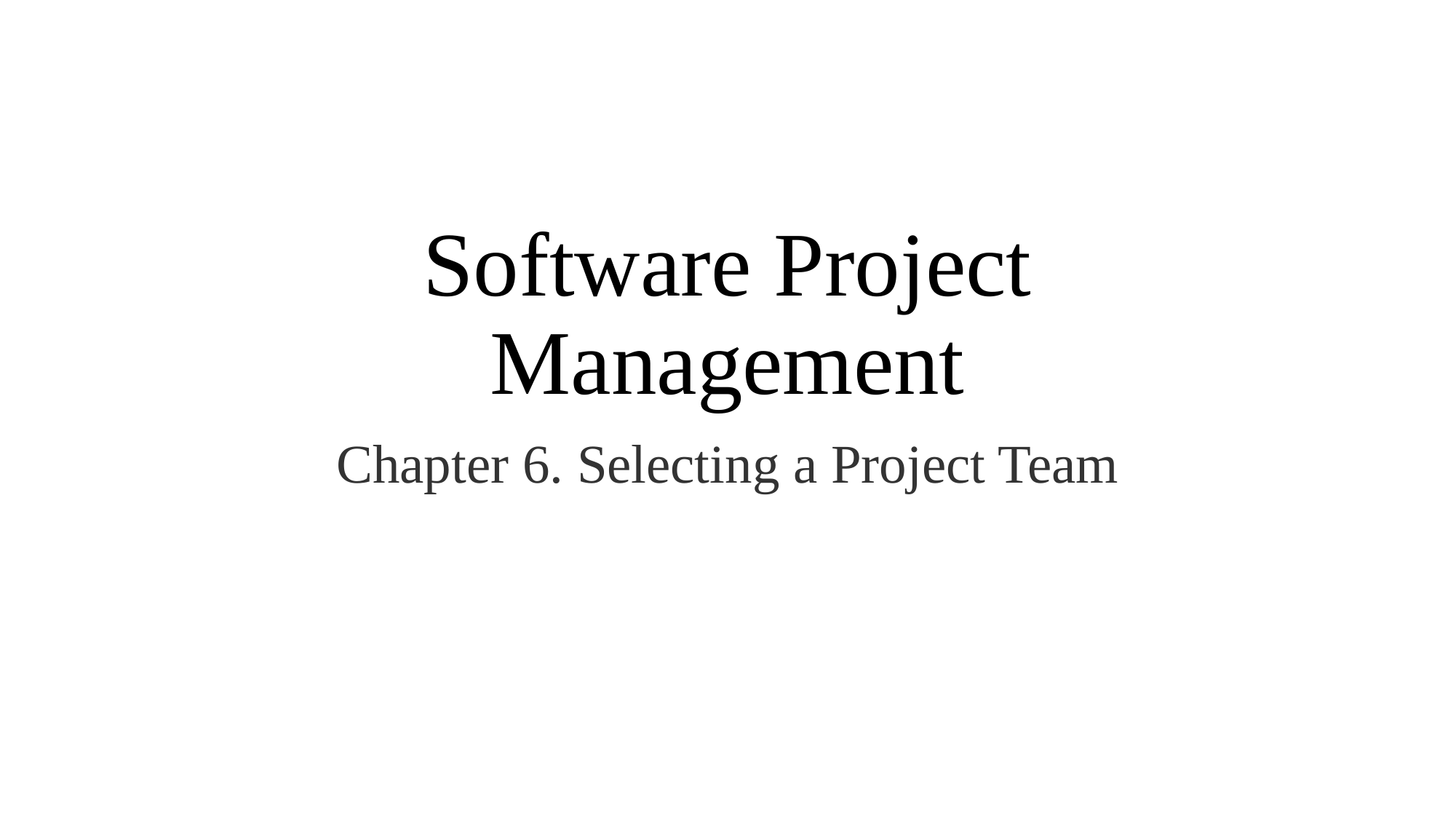

# Software Project Management
Chapter 6. Selecting a Project Team